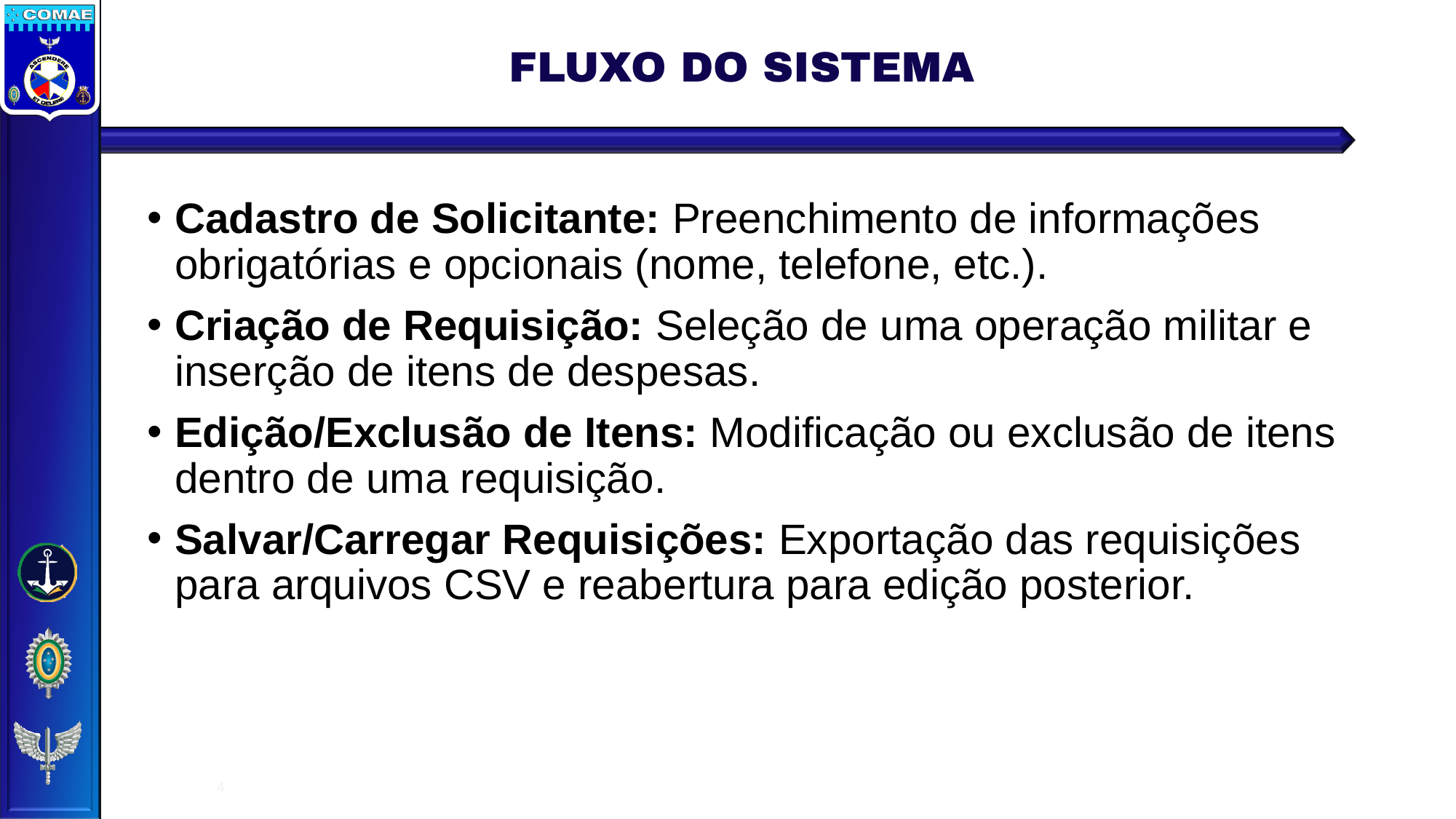

FLUXO DO SISTEMA
Cadastro de Solicitante: Preenchimento de informações obrigatórias e opcionais (nome, telefone, etc.).
Criação de Requisição: Seleção de uma operação militar e inserção de itens de despesas.
Edição/Exclusão de Itens: Modificação ou exclusão de itens dentro de uma requisição.
Salvar/Carregar Requisições: Exportação das requisições para arquivos CSV e reabertura para edição posterior.
4